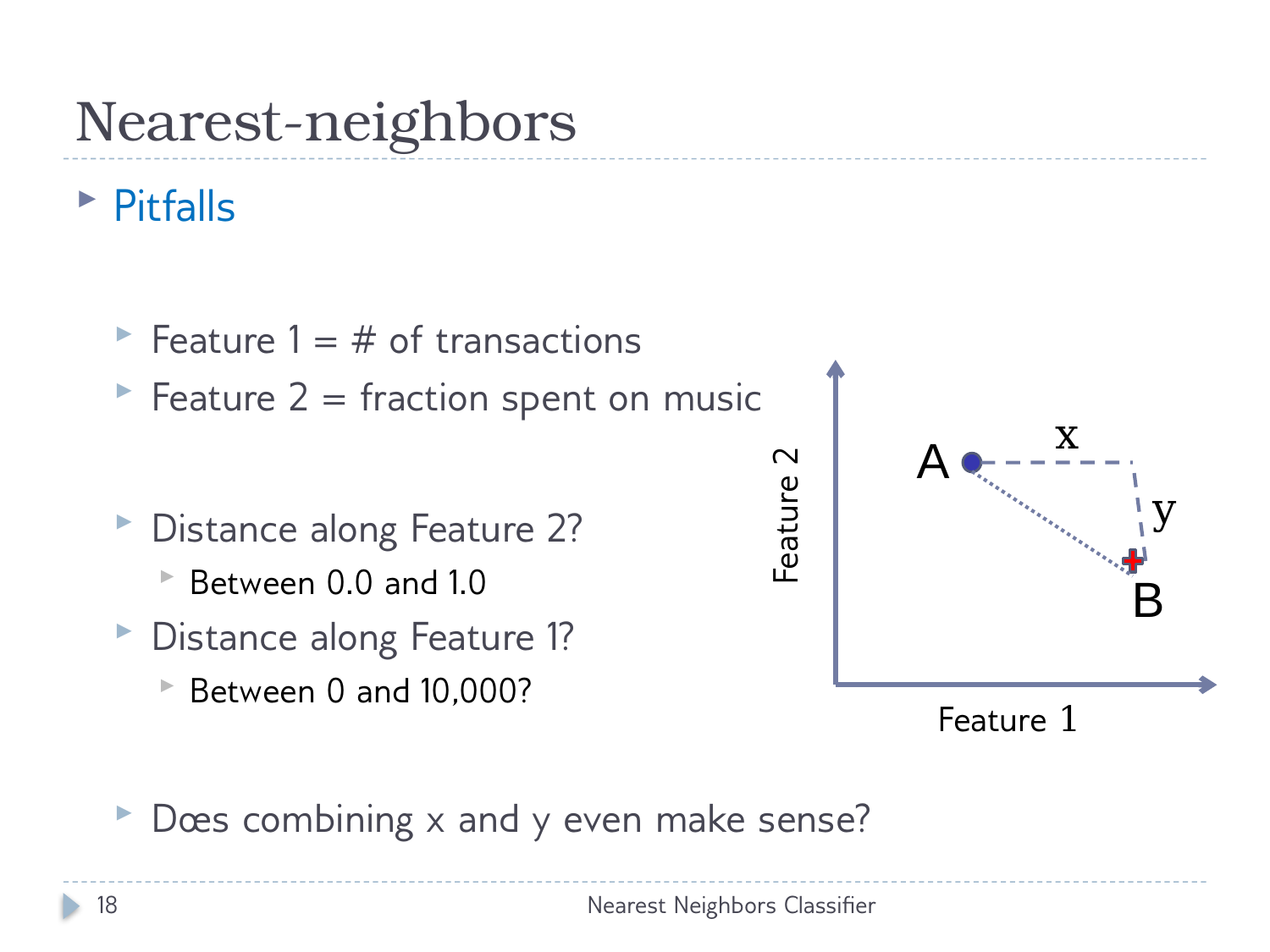

# Nearest-neighbors
Pitfalls

Feature 1 = # of transactions
Feature 2 = fraction spent on music

Distance along Feature 2?
Between 0.0 and 1.0
Distance along Feature 1?
Between 0 and 10,000?

Does combining x and y even make sense?
x
A

y
Feature 2

B
Feature 1
18
Nearest Neighbors Classifier